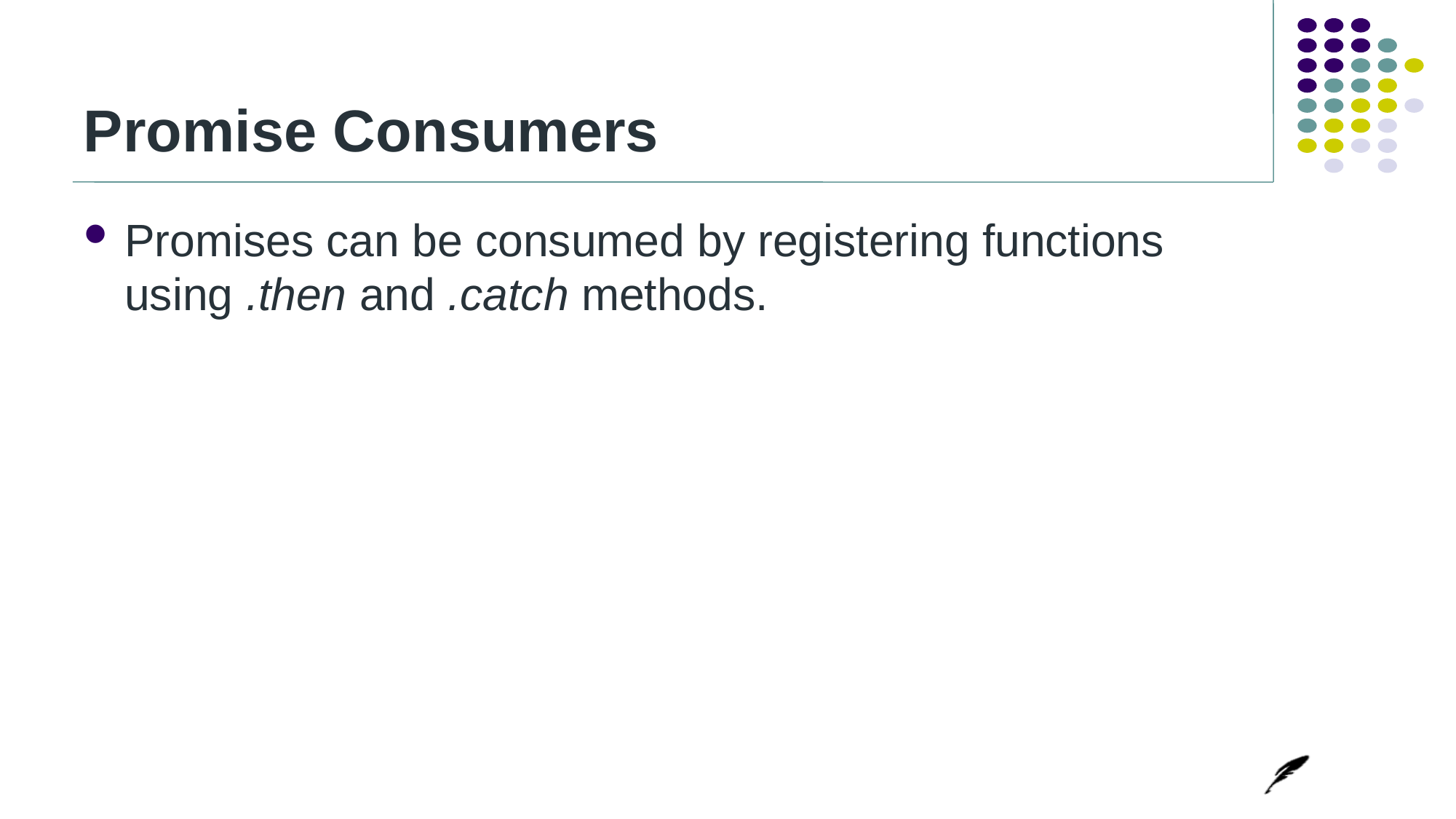

# Promise Consumers
Promises can be consumed by registering functions using .then and .catch methods.